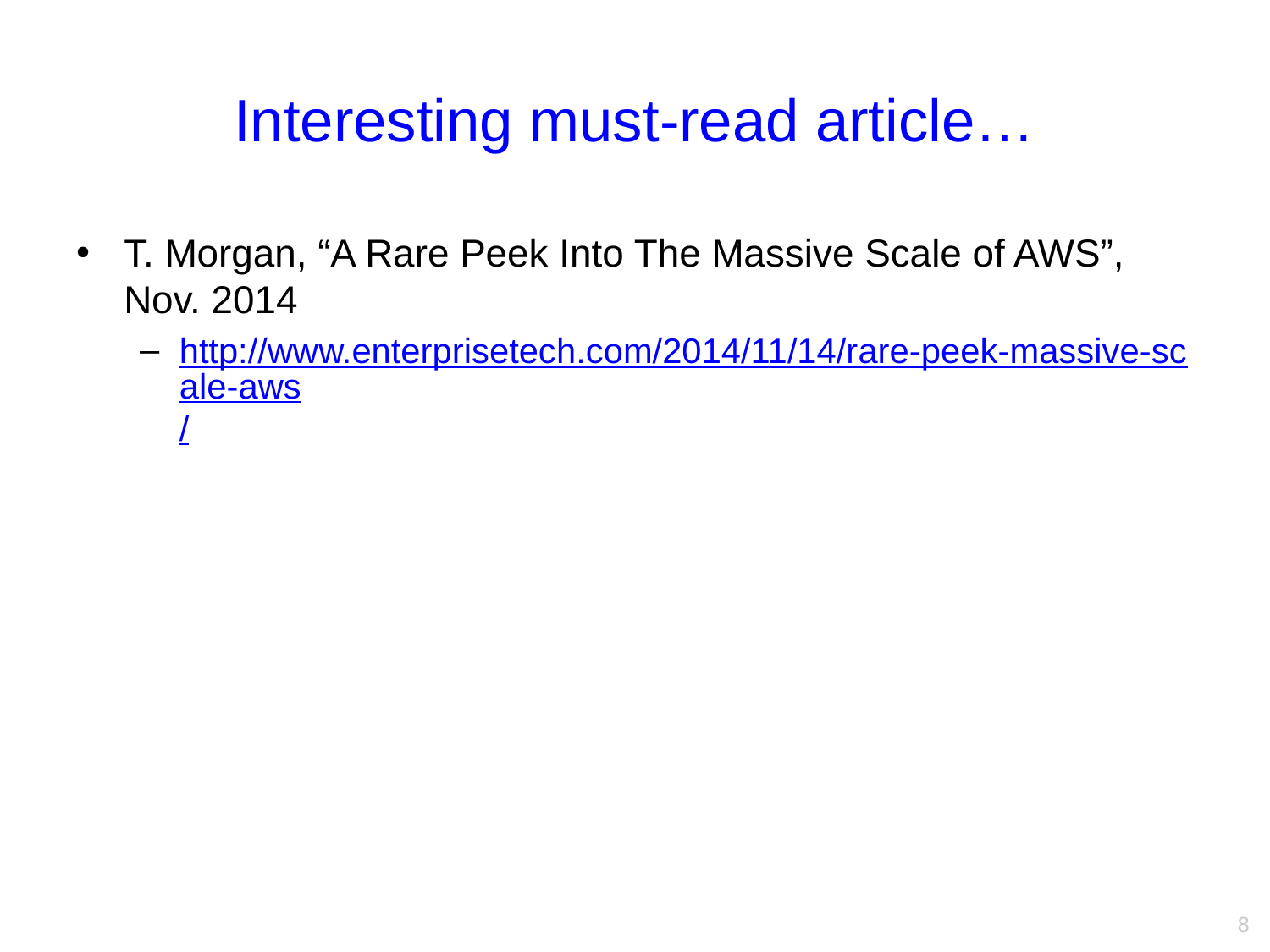

# Interesting must-read article…
T. Morgan, “A Rare Peek Into The Massive Scale of AWS”, Nov. 2014
http://www.enterprisetech.com/2014/11/14/rare-peek-massive-scale-aws/

8